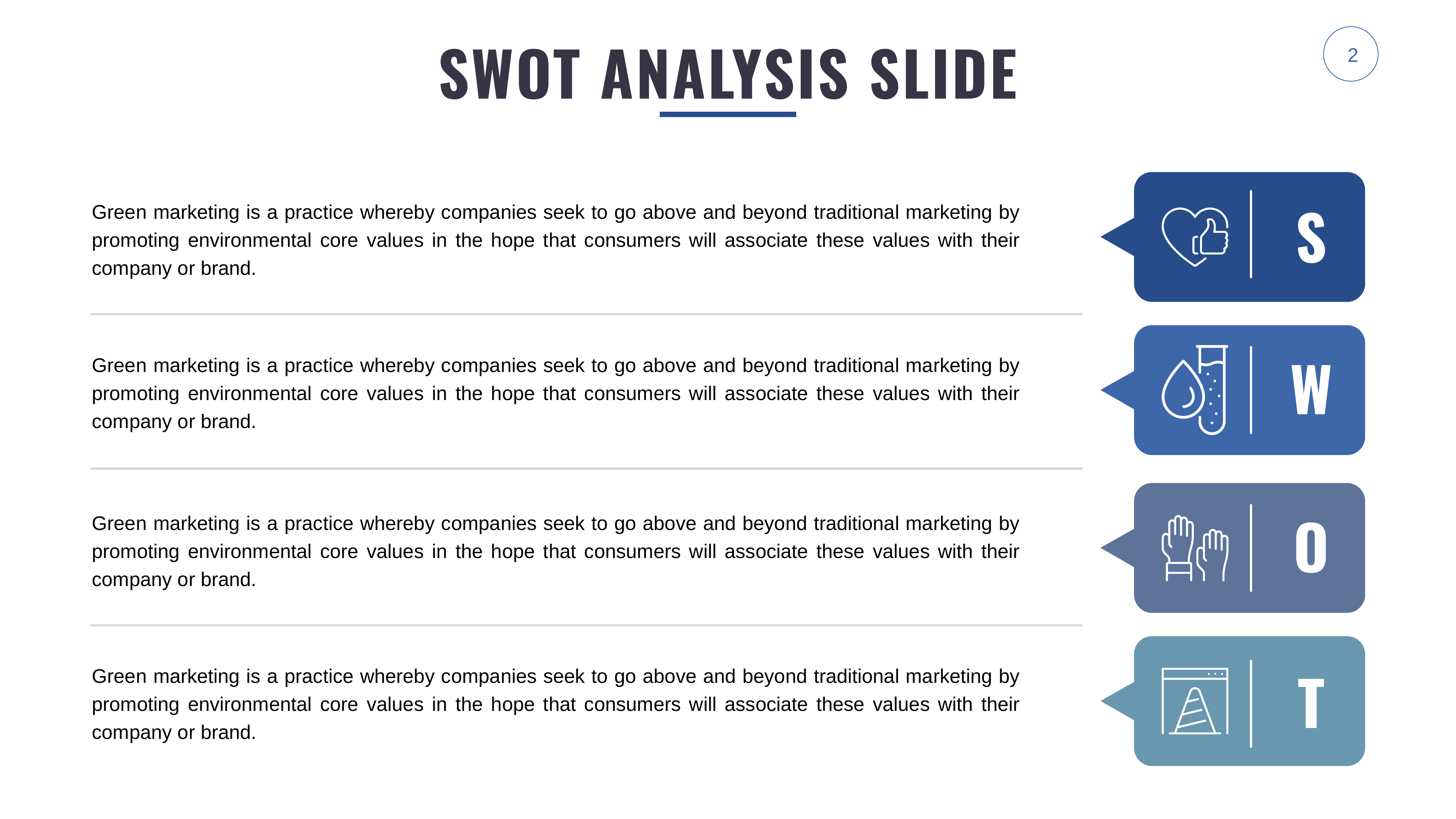

SWOT ANALYSIS SLIDE

Green marketing is a practice whereby companies seek to go above and beyond traditional marketing by promoting environmental core values in the hope that consumers will associate these values with their company or brand.
S

Green marketing is a practice whereby companies seek to go above and beyond traditional marketing by promoting environmental core values in the hope that consumers will associate these values with their company or brand.

W

Green marketing is a practice whereby companies seek to go above and beyond traditional marketing by promoting environmental core values in the hope that consumers will associate these values with their company or brand.
O

Green marketing is a practice whereby companies seek to go above and beyond traditional marketing by promoting environmental core values in the hope that consumers will associate these values with their company or brand.
T